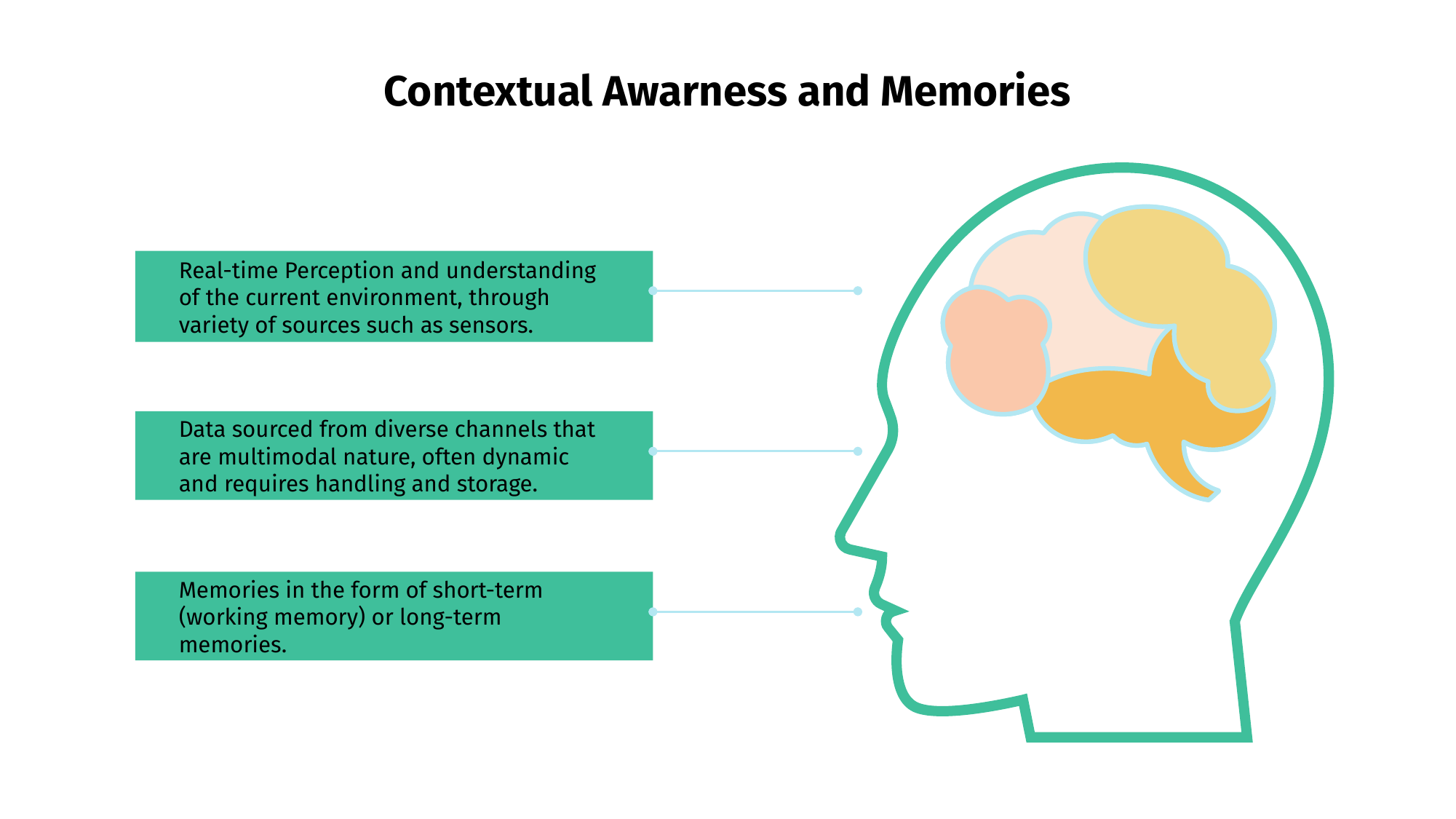

# Contextual Awarness and Memories

Real-time Perception and understanding of the current environment, through variety of sources such as sensors.
Data sourced from diverse channels that are multimodal nature, often dynamic and requires handling and storage.
Memories in the form of short-term (working memory) or long-term memories.